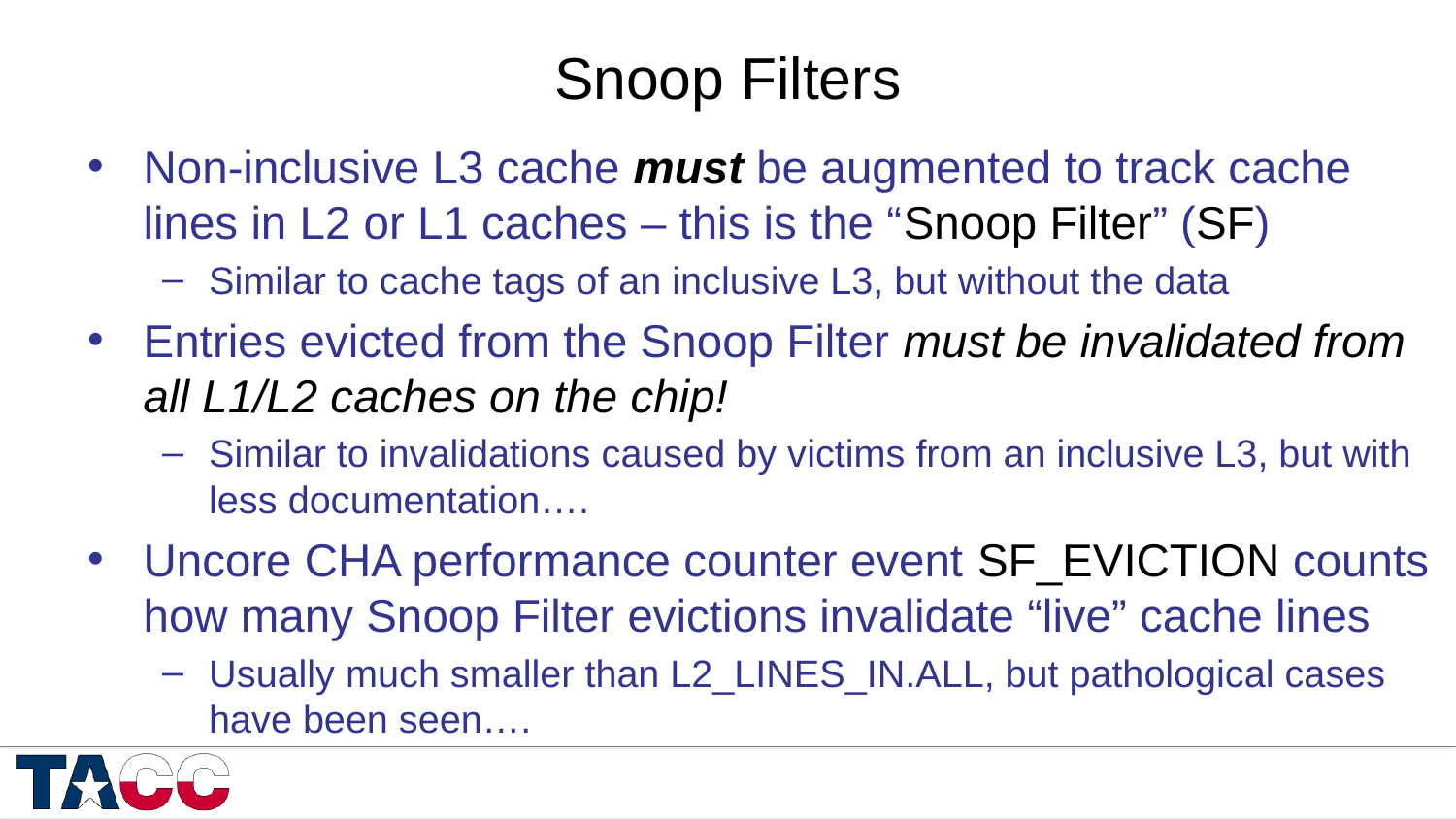

# Snoop Filters
Non-inclusive L3 cache must be augmented to track cache lines in L2 or L1 caches – this is the “Snoop Filter” (SF)
Similar to cache tags of an inclusive L3, but without the data
Entries evicted from the Snoop Filter must be invalidated from all L1/L2 caches on the chip!
Similar to invalidations caused by victims from an inclusive L3, but with less documentation….
Uncore CHA performance counter event SF_EVICTION counts how many Snoop Filter evictions invalidate “live” cache lines
Usually much smaller than L2_LINES_IN.ALL, but pathological cases have been seen….